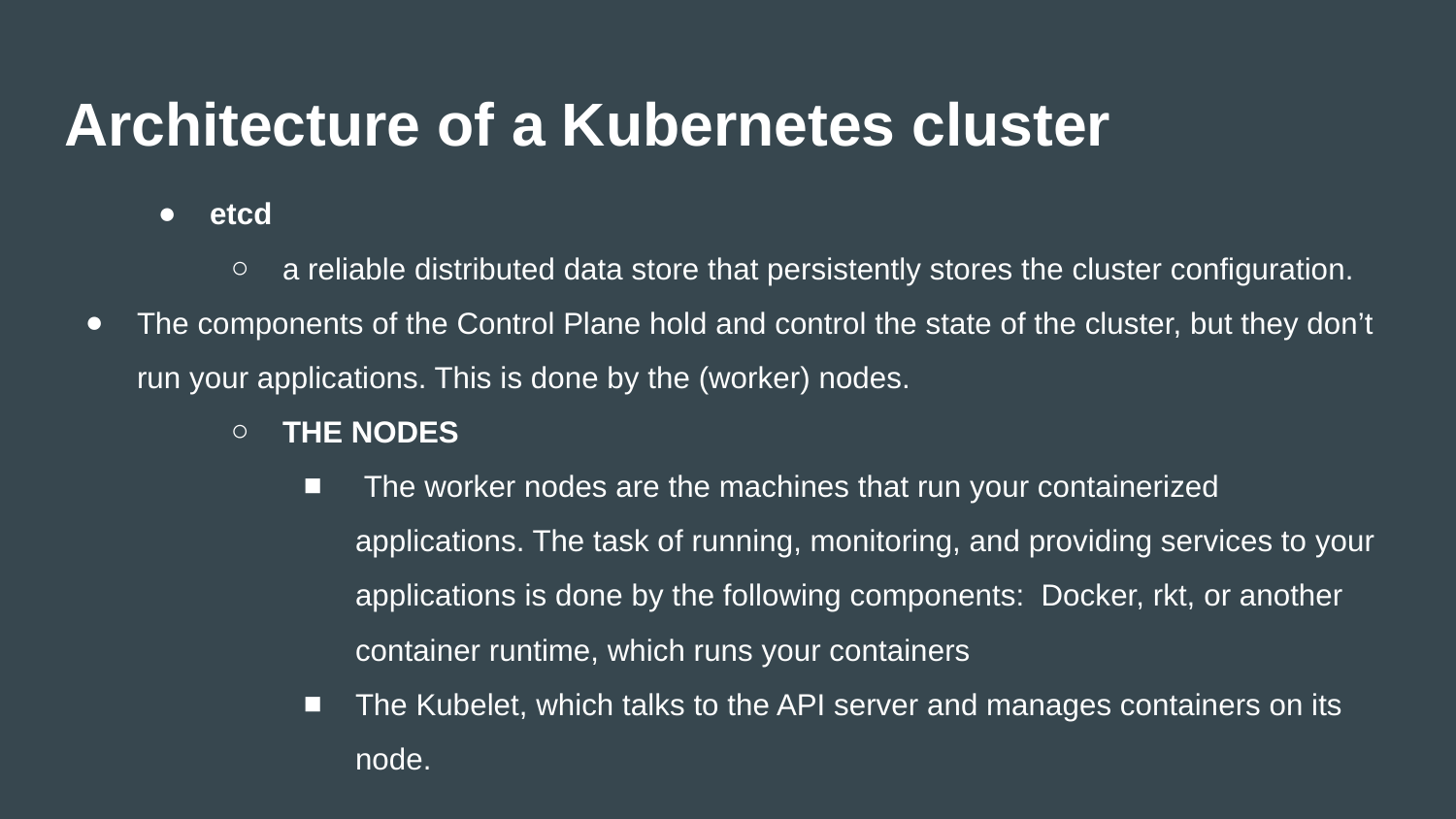

# Architecture of a Kubernetes cluster

etcd
a reliable distributed data store that persistently stores the cluster configuration.
The components of the Control Plane hold and control the state of the cluster, but they don’t run your applications. This is done by the (worker) nodes.
THE NODES
 The worker nodes are the machines that run your containerized applications. The task of running, monitoring, and providing services to your applications is done by the following components:  Docker, rkt, or another container runtime, which runs your containers
The Kubelet, which talks to the API server and manages containers on its node.